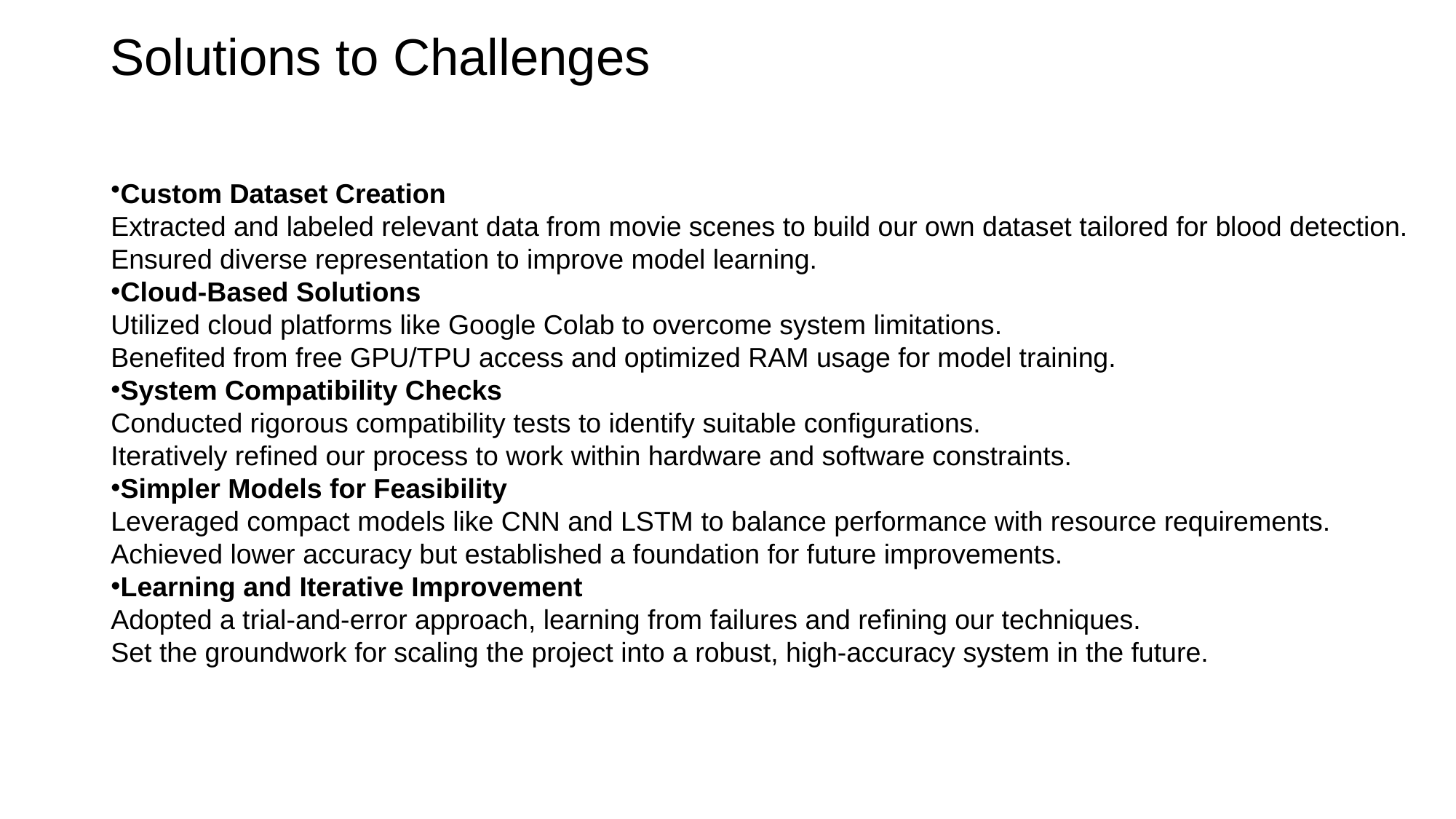

# Solutions to Challenges
Custom Dataset Creation
Extracted and labeled relevant data from movie scenes to build our own dataset tailored for blood detection.
Ensured diverse representation to improve model learning.
Cloud-Based Solutions
Utilized cloud platforms like Google Colab to overcome system limitations.
Benefited from free GPU/TPU access and optimized RAM usage for model training.
System Compatibility Checks
Conducted rigorous compatibility tests to identify suitable configurations.
Iteratively refined our process to work within hardware and software constraints.
Simpler Models for Feasibility
Leveraged compact models like CNN and LSTM to balance performance with resource requirements.
Achieved lower accuracy but established a foundation for future improvements.
Learning and Iterative Improvement
Adopted a trial-and-error approach, learning from failures and refining our techniques.
Set the groundwork for scaling the project into a robust, high-accuracy system in the future.